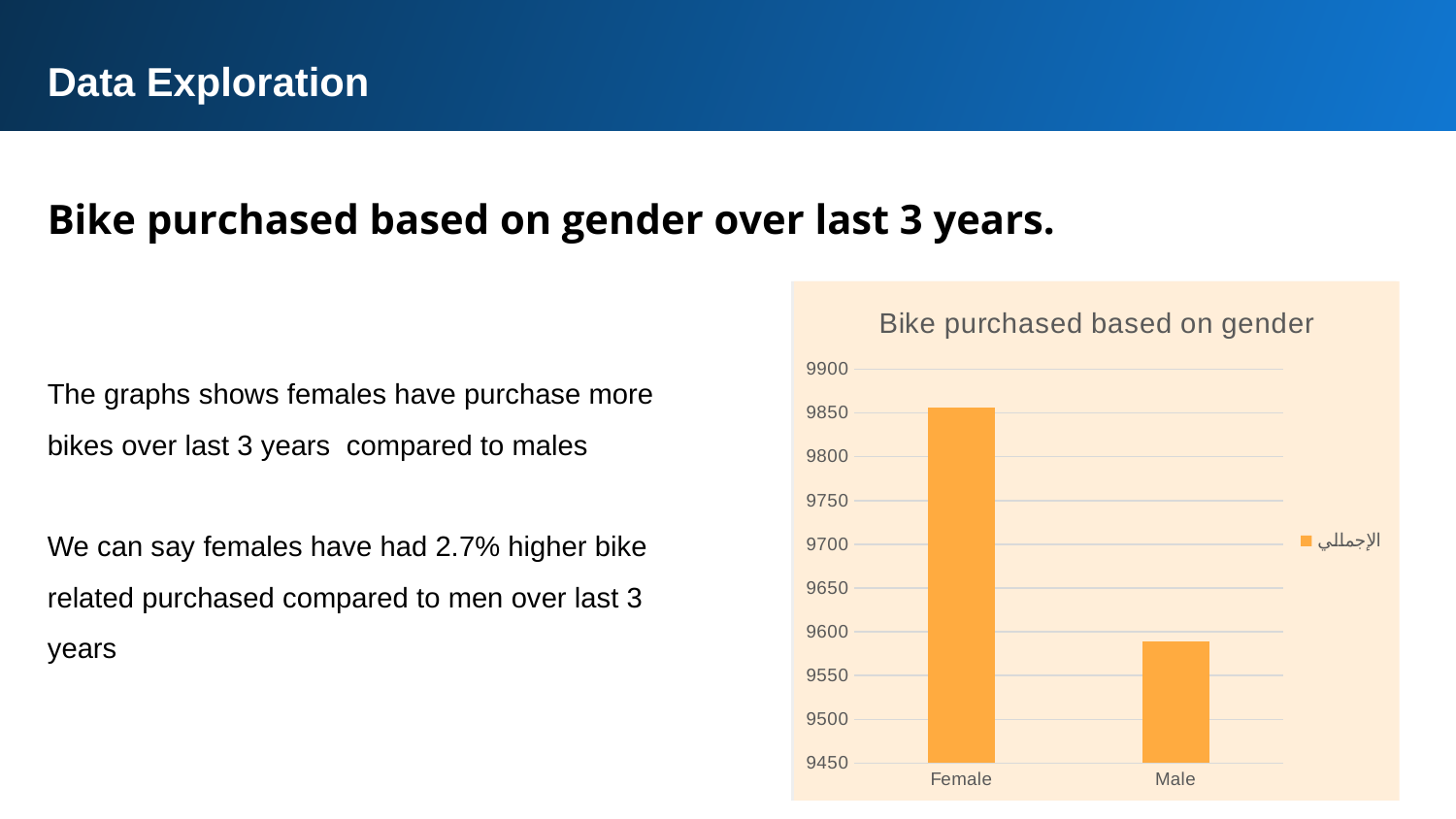

Data Exploration
Bike purchased based on gender over last 3 years.

### Chart: Bike purchased based on gender

| Category | الإجمالي |
|---|---|
| Female | 9856.0 |
| Male | 9589.0 |
Place any supporting images, graphs, data or extra text here.
The graphs shows females have purchase more bikes over last 3 years  compared to males

We can say females have had 2.7% higher bike related purchased compared to men over last 3 years